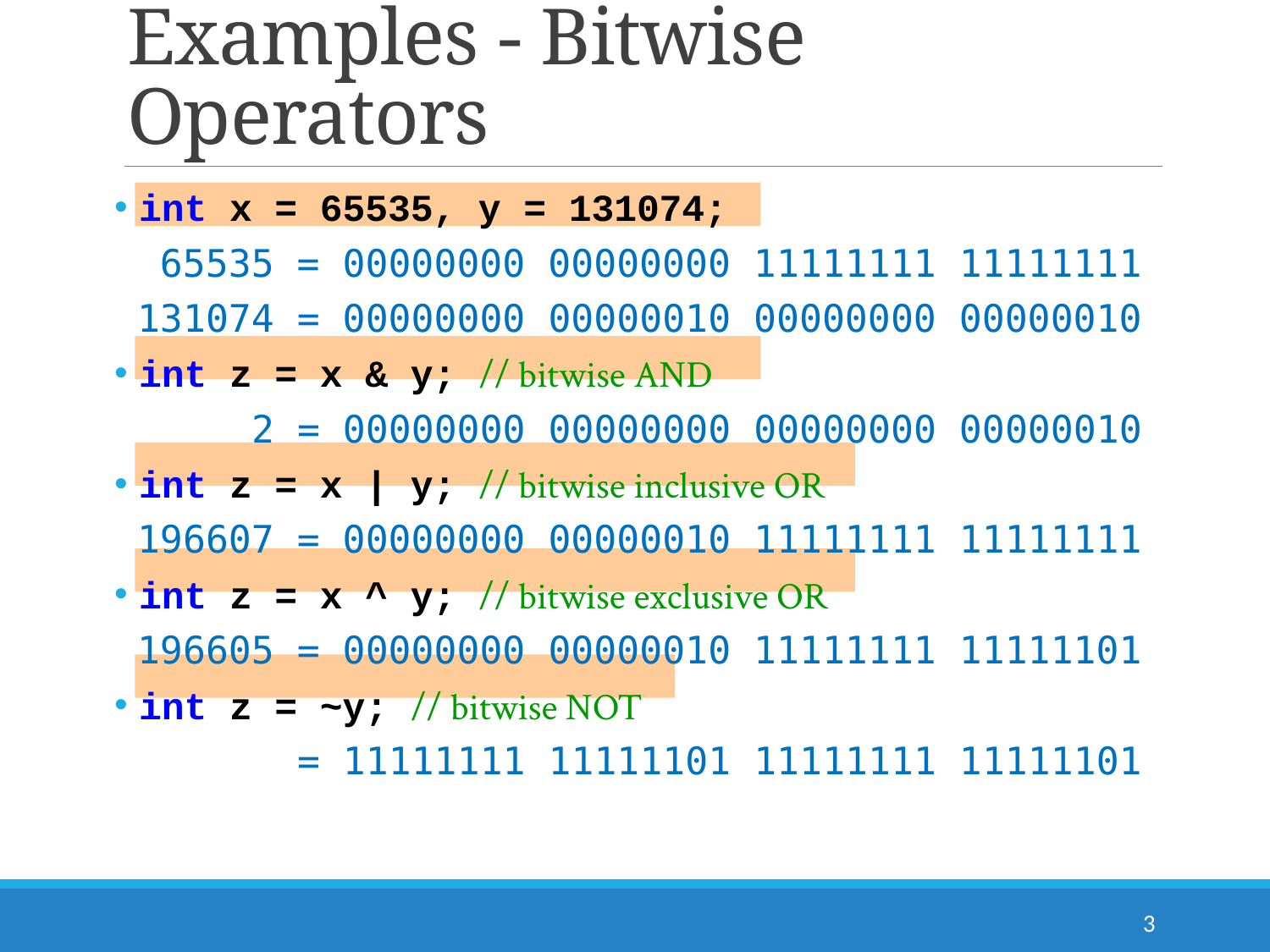

# Examples - Bitwise Operators

int x = 65535, y = 131074;
  65535 = 00000000 00000000 11111111 11111111
 131074 = 00000000 00000010 00000000 00000010
int z = x & y; // bitwise AND
      2 = 00000000 00000000 00000000 00000010
int z = x | y; // bitwise inclusive OR
 196607 = 00000000 00000010 11111111 11111111
int z = x ^ y; // bitwise exclusive OR
 196605 = 00000000 00000010 11111111 11111101
int z = ~y; // bitwise NOT
        = 11111111 11111101 11111111 11111101

3